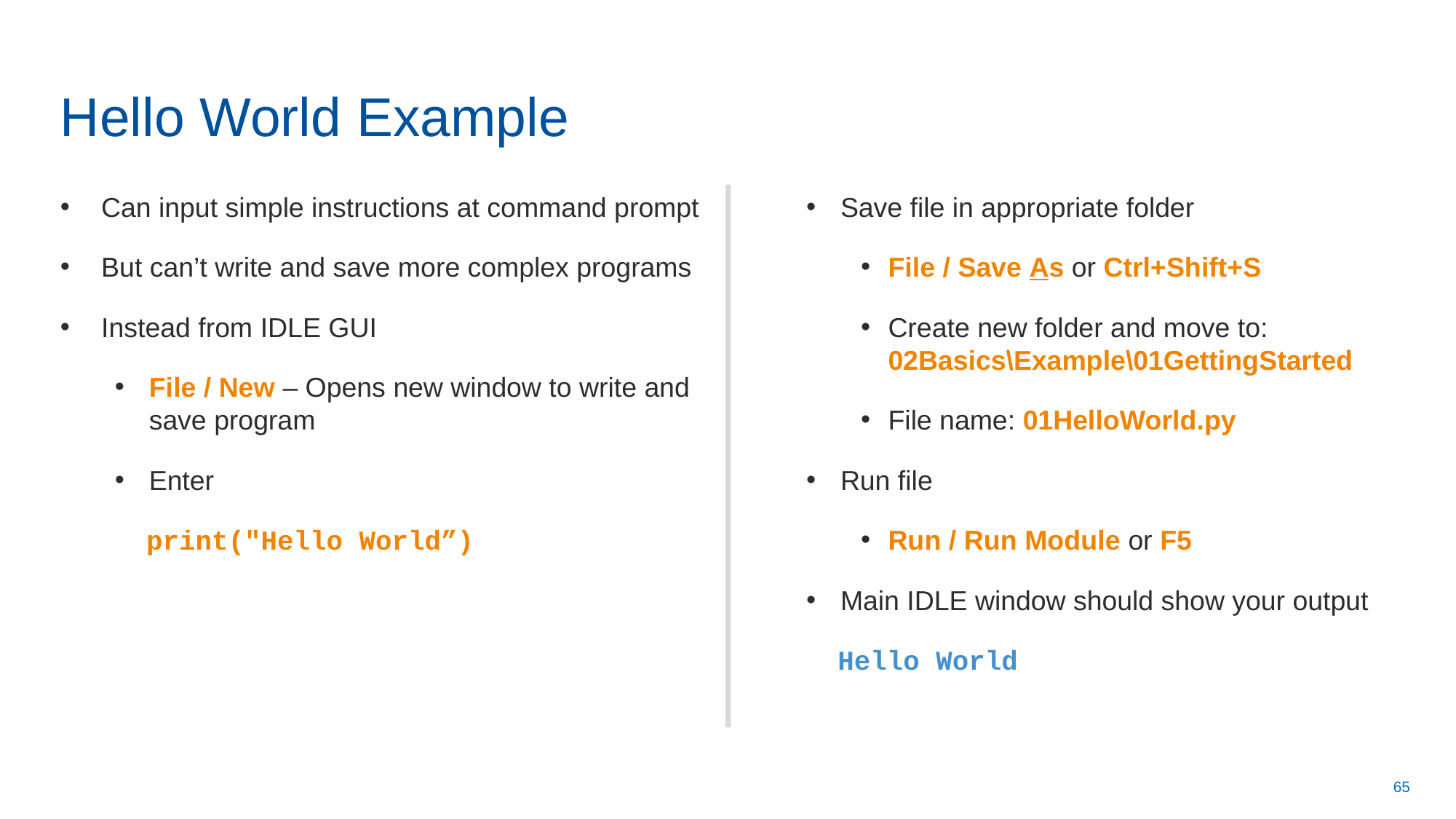

# Hello World Example
Can input simple instructions at command prompt
But can’t write and save more complex programs
Instead from IDLE GUI
File / New – Opens new window to write and save program
Enter
print("Hello World”)
Save file in appropriate folder
File / Save As or Ctrl+Shift+S
Create new folder and move to: 02Basics\Example\01GettingStarted
File name: 01HelloWorld.py
Run file
Run / Run Module or F5
Main IDLE window should show your output
Hello World